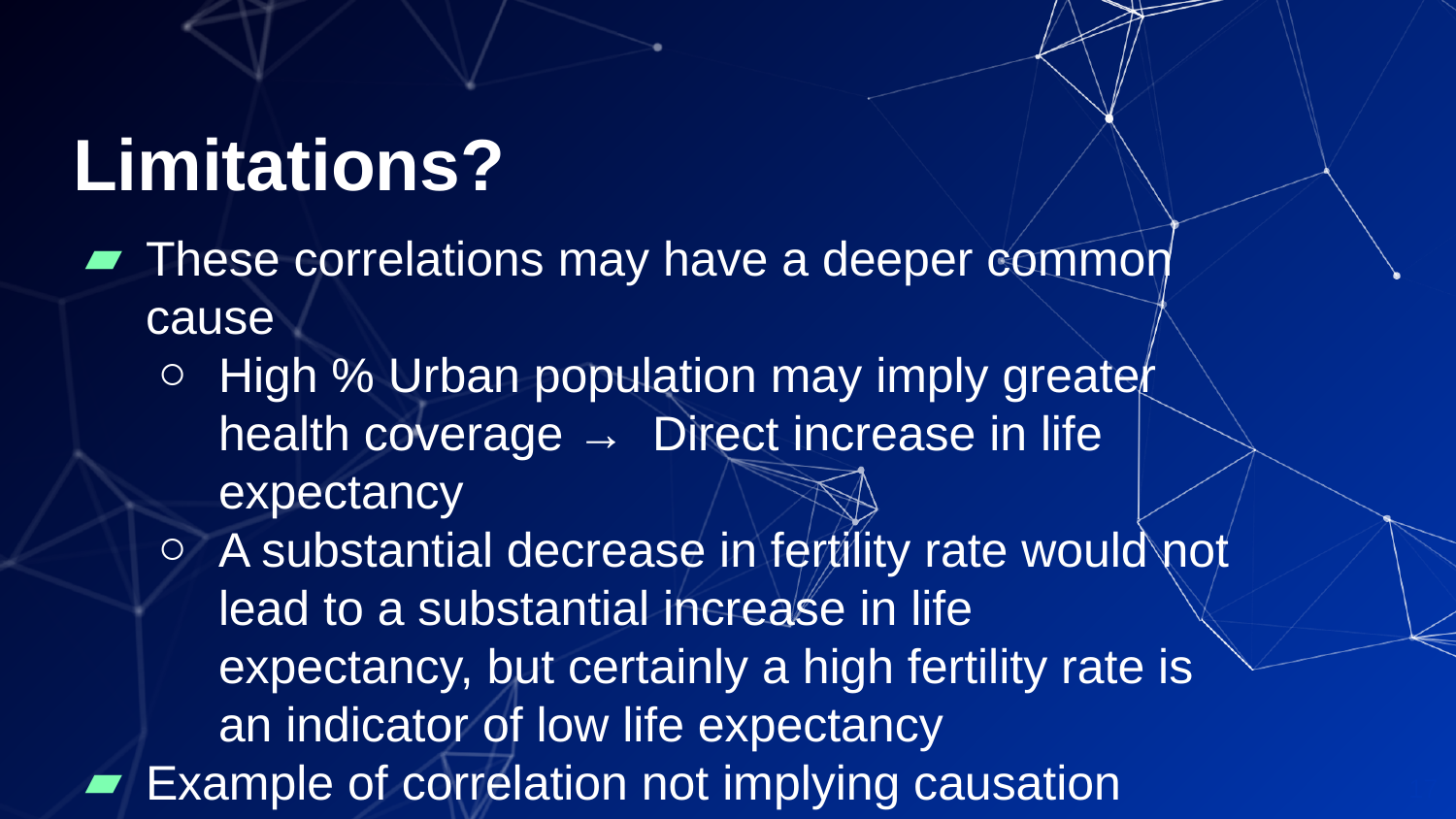

# Limitations?
These correlations may have a deeper common cause
High % Urban population may imply greater health coverage →  Direct increase in life expectancy
A substantial decrease in fertility rate would not lead to a substantial increase in life expectancy, but certainly a high fertility rate is an indicator of low life expectancy
Example of correlation not implying causation
17